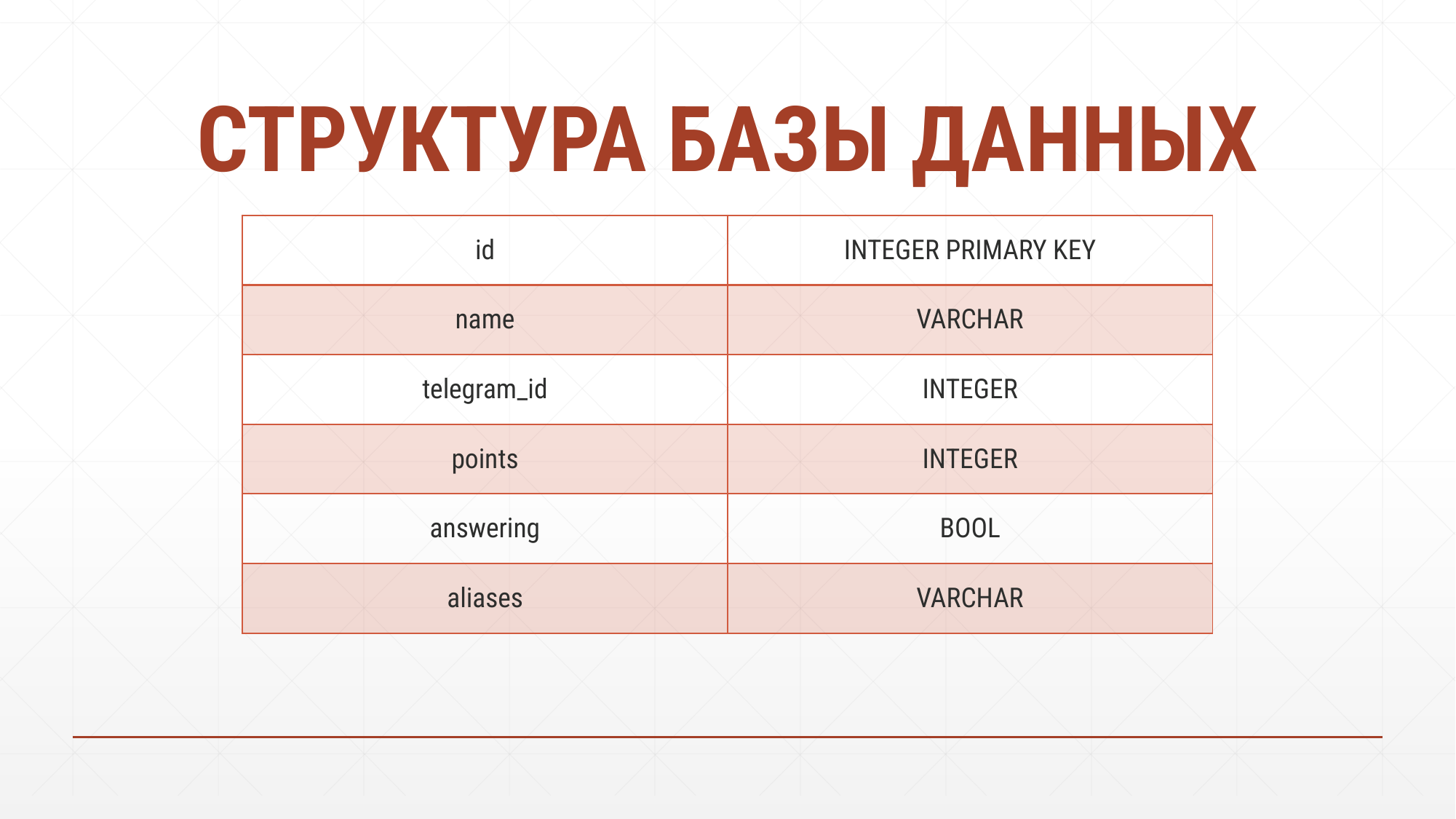

# СТРУКТУРА БАЗЫ ДАННЫХ
| id | INTEGER PRIMARY KEY |
| --- | --- |
| name | VARCHAR |
| telegram\_id | INTEGER |
| points | INTEGER |
| answering | BOOL |
| aliases | VARCHAR |